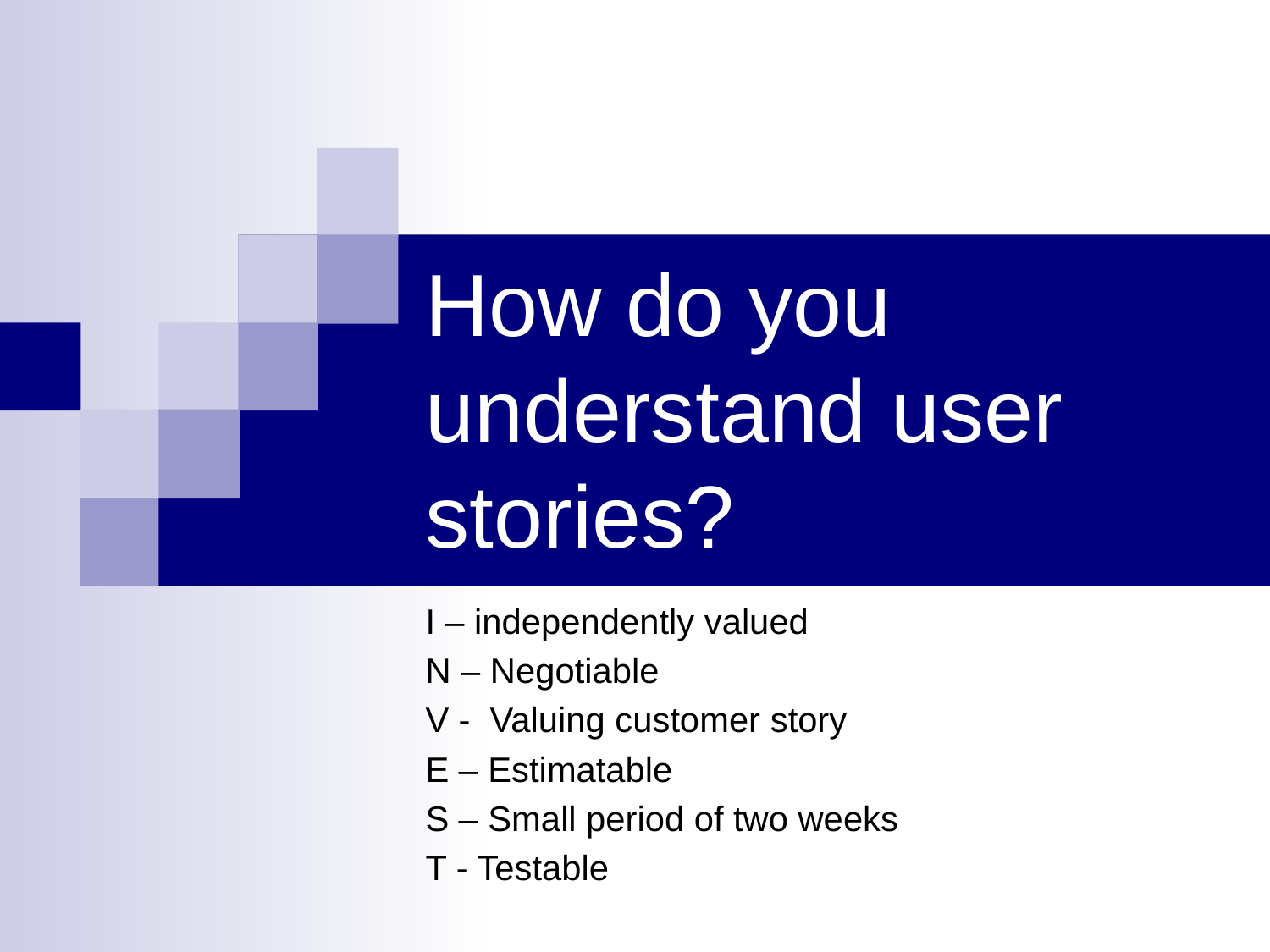

# How do you understand user stories?
I – independently valued
N – Negotiable
V -  Valuing customer story
E – Estimatable
S – Small period of two weeks
T - Testable